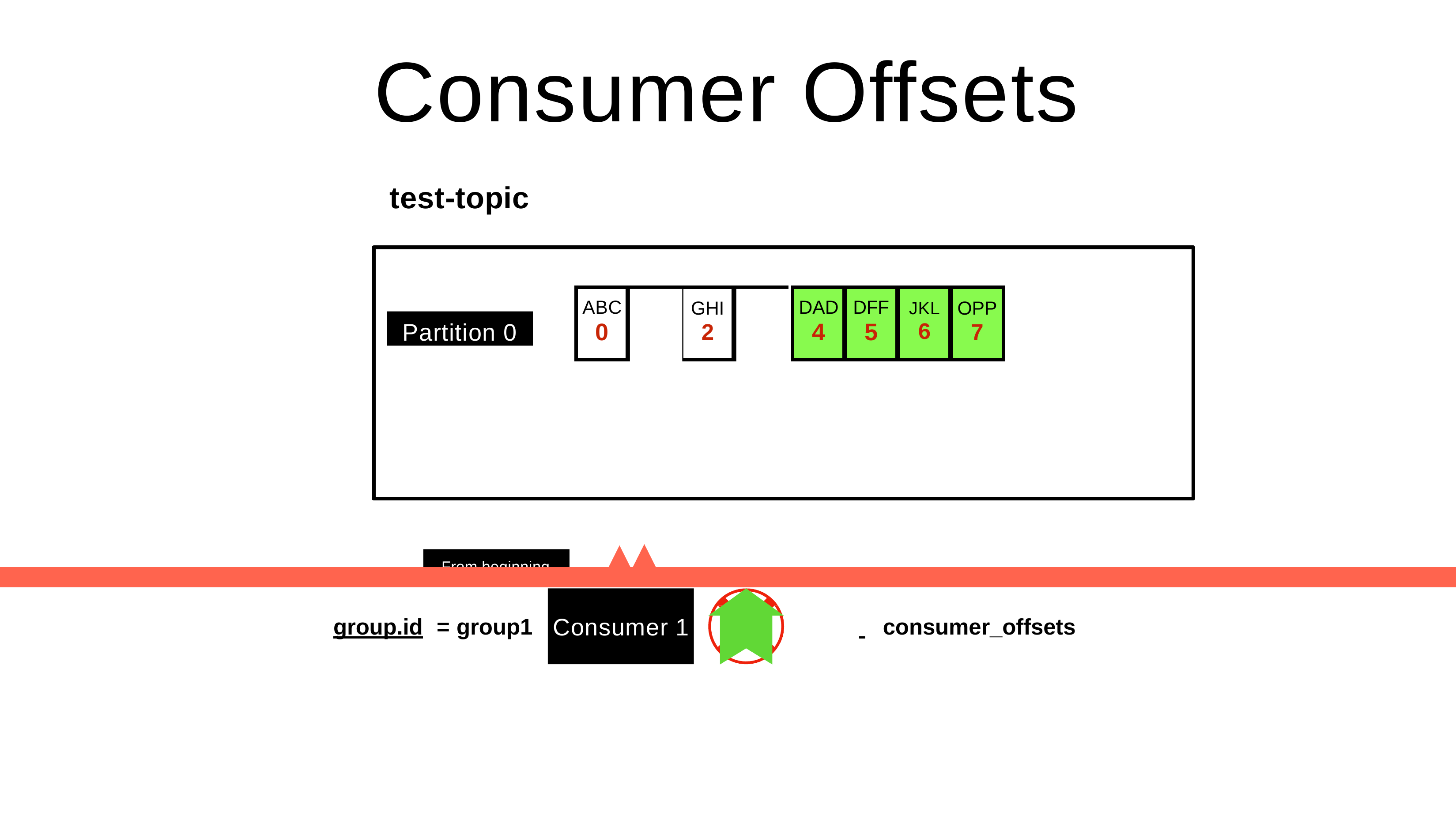

# Consumer Offsets
test-topic

| ABC 0 | DEF 1 | GHI 2 | JKL 3 |  | DAD 4 | DFF 5 | JKL 6 | OPP 7 |
| --- | --- | --- | --- | --- | --- | --- | --- | --- |

Partition 0

From beginning

Consumer 1
group.id	= group1
 	consumer_offsets